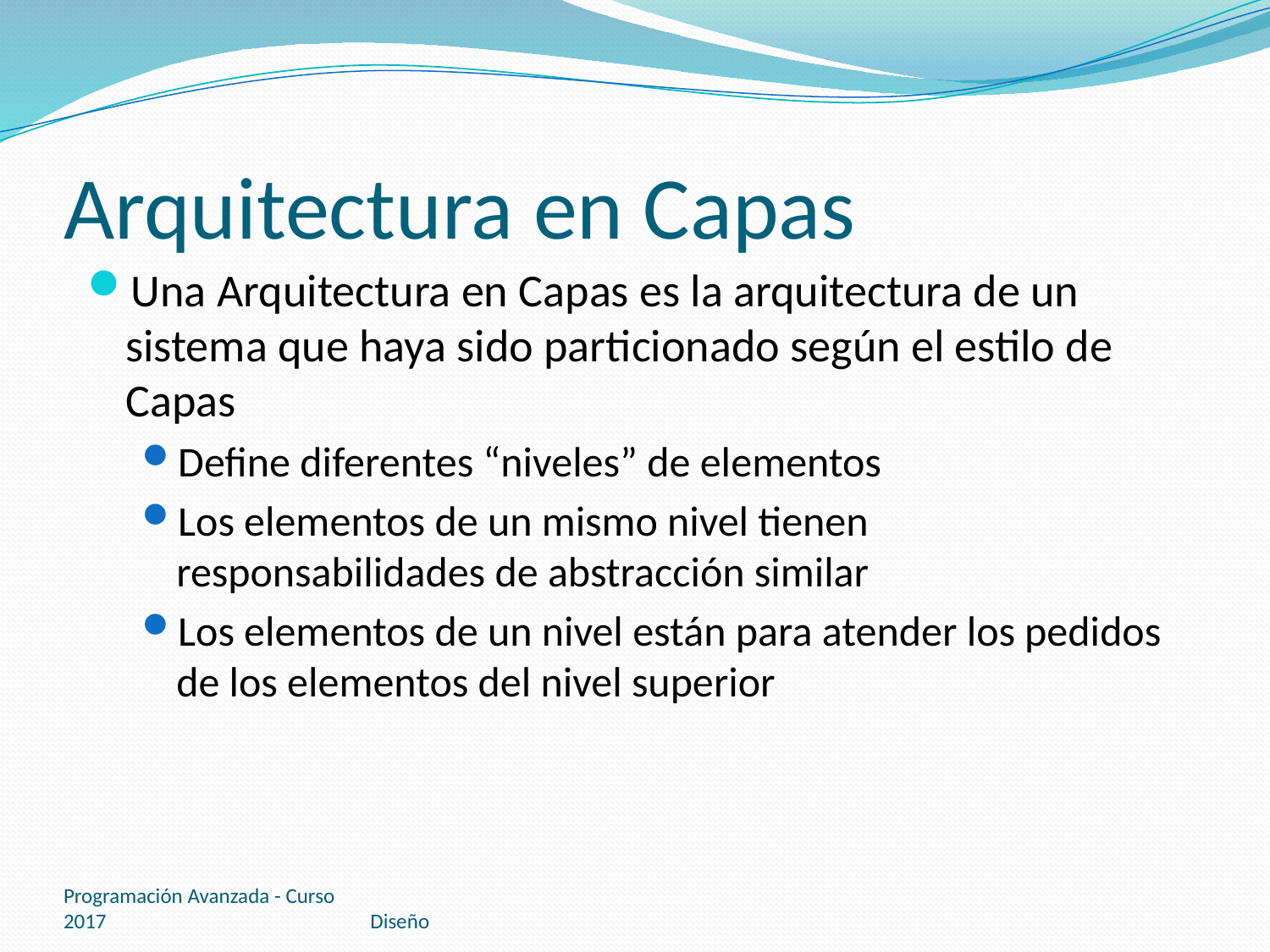

# Arquitectura en Capas
Una Arquitectura en Capas es la arquitectura de un sistema que haya sido particionado según el estilo de Capas
Define diferentes “niveles” de elementos
Los elementos de un mismo nivel tienen responsabilidades de abstracción similar
Los elementos de un nivel están para atender los pedidos de los elementos del nivel superior
Programación Avanzada - Curso 2017
Diseño